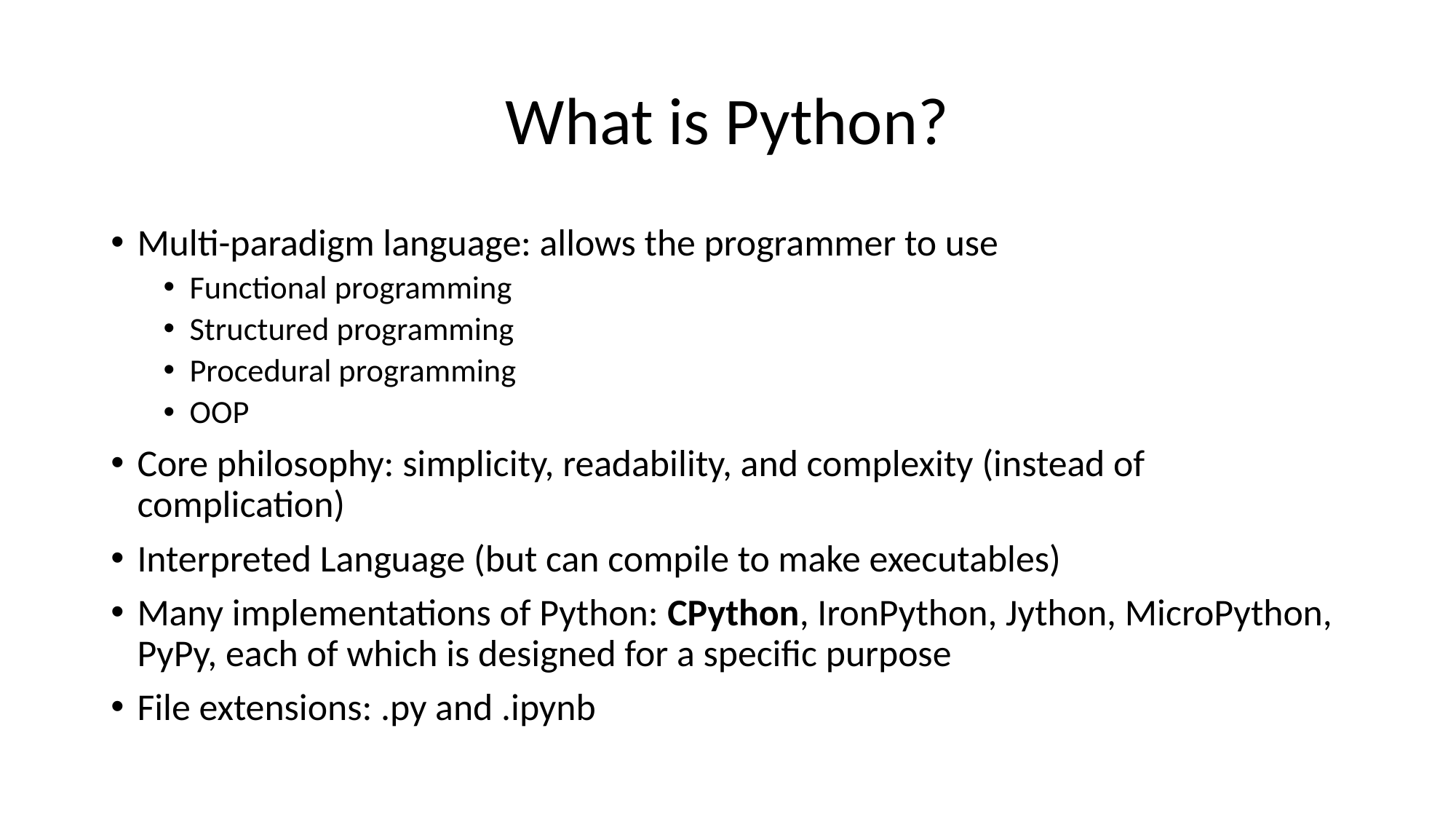

# What is Python?
Multi-paradigm language: allows the programmer to use
Functional programming
Structured programming
Procedural programming
OOP
Core philosophy: simplicity, readability, and complexity (instead of complication)
Interpreted Language (but can compile to make executables)
Many implementations of Python: CPython, IronPython, Jython, MicroPython, PyPy, each of which is designed for a specific purpose
File extensions: .py and .ipynb